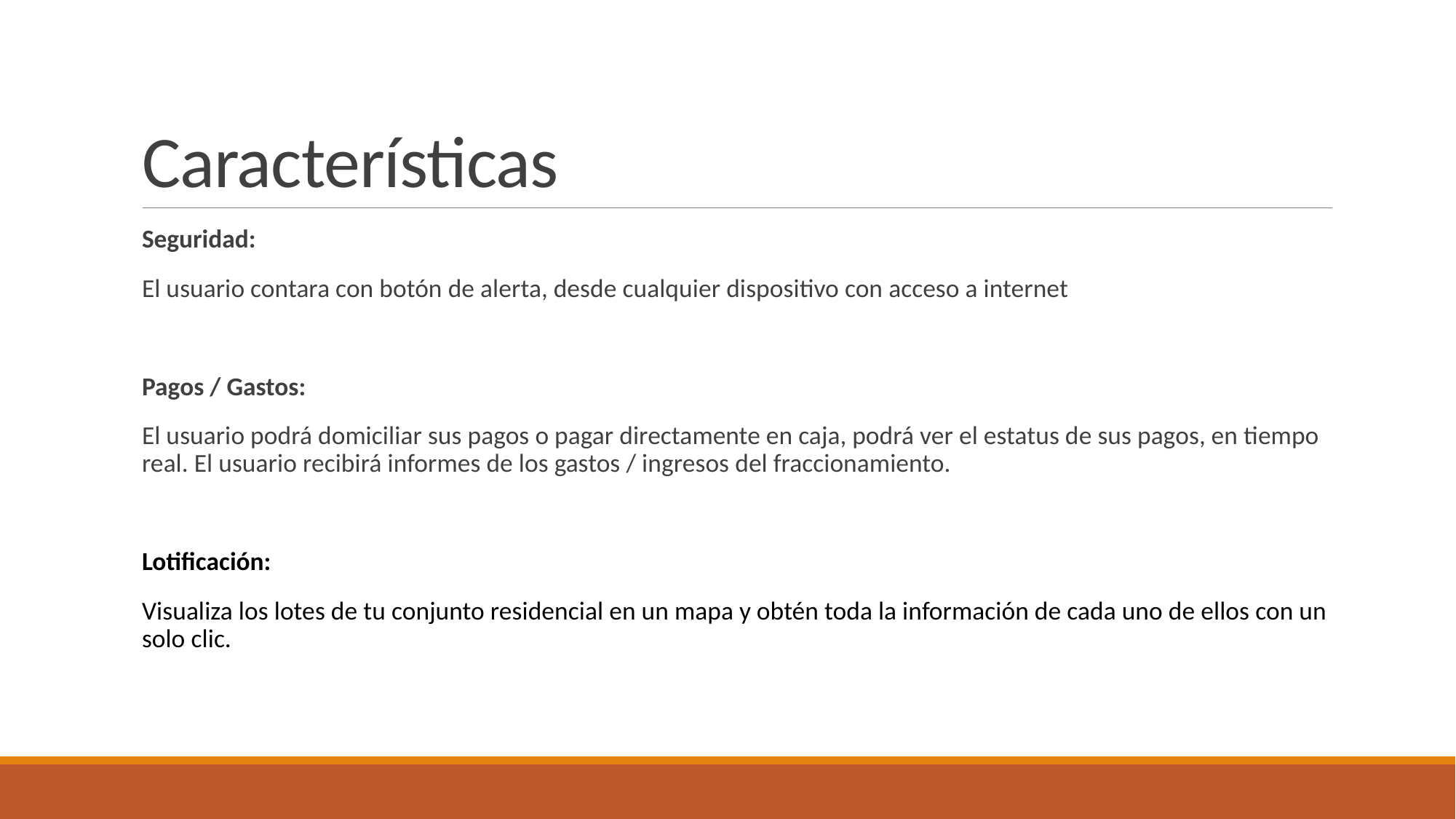

# Características
Seguridad:
El usuario contara con botón de alerta, desde cualquier dispositivo con acceso a internet

Pagos / Gastos:
El usuario podrá domiciliar sus pagos o pagar directamente en caja, podrá ver el estatus de sus pagos, en tiempo real. El usuario recibirá informes de los gastos / ingresos del fraccionamiento.

Lotificación:
Visualiza los lotes de tu conjunto residencial en un mapa y obtén toda la información de cada uno de ellos con un solo clic.